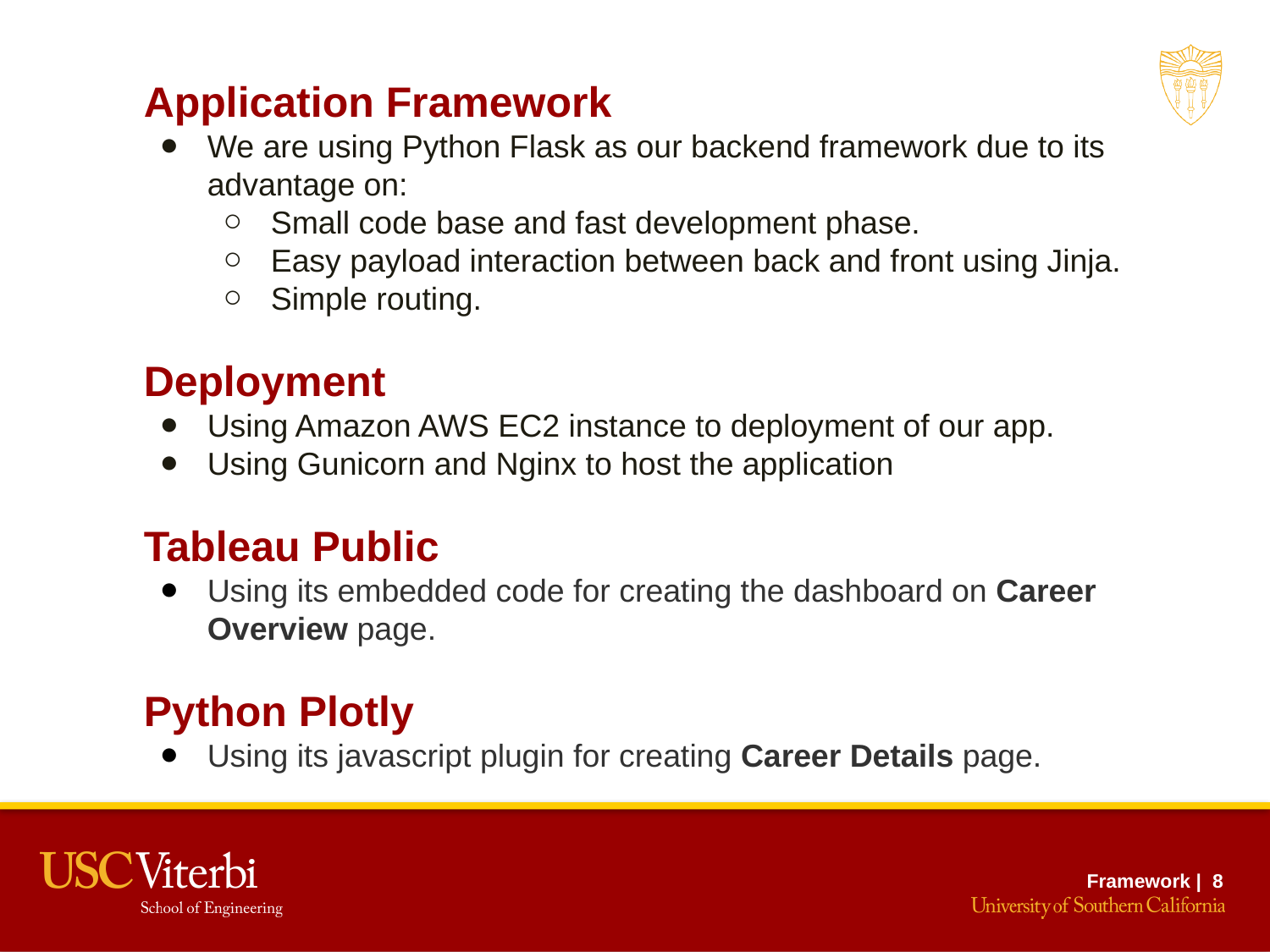

Application Framework
We are using Python Flask as our backend framework due to its advantage on:
Small code base and fast development phase.
Easy payload interaction between back and front using Jinja.
Simple routing.

Deployment
Using Amazon AWS EC2 instance to deployment of our app.
Using Gunicorn and Nginx to host the application

Tableau Public
Using its embedded code for creating the dashboard on Career Overview page.

Python Plotly
Using its javascript plugin for creating Career Details page.
Framework |  8